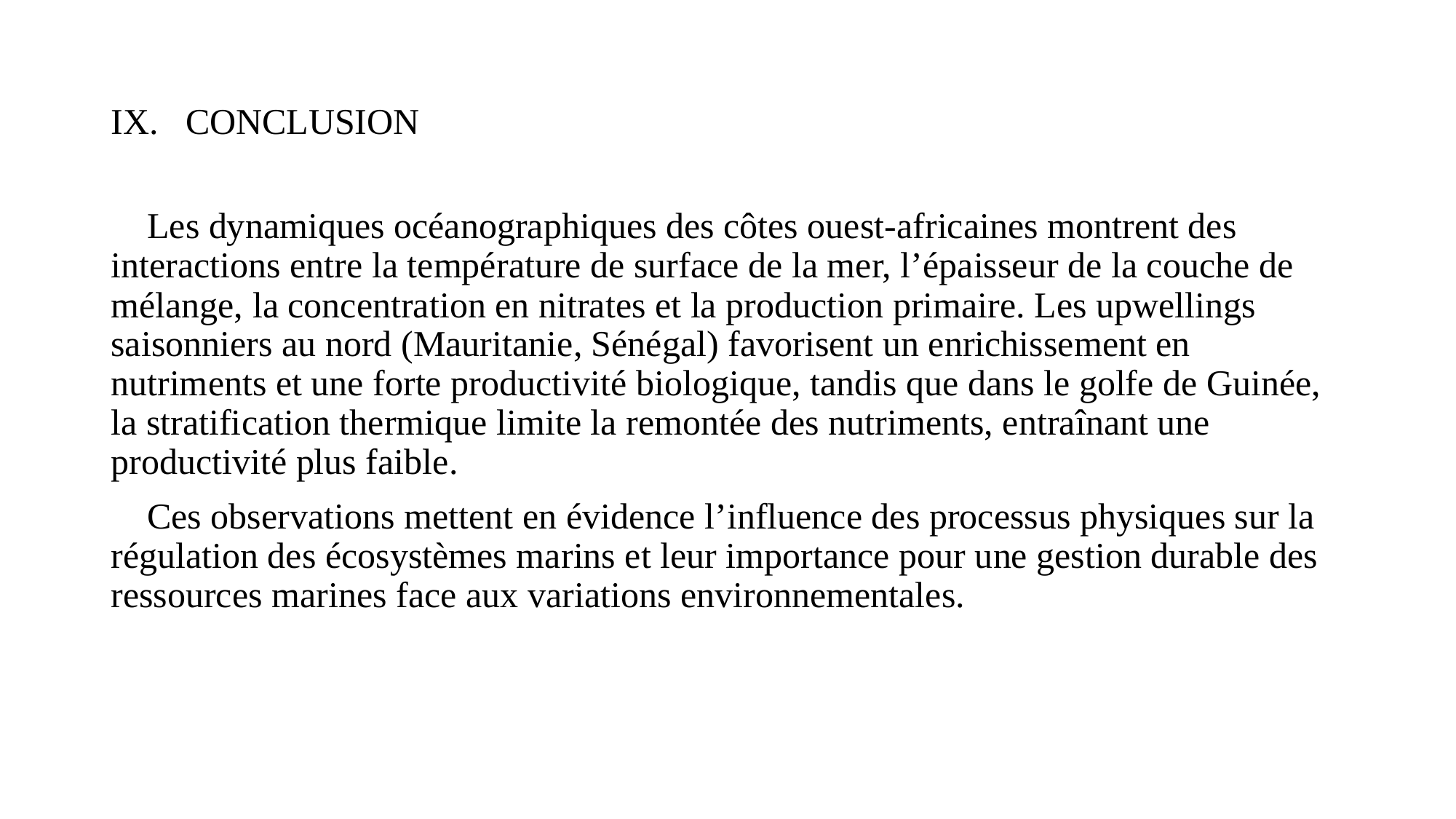

# IX.   CONCLUSION
    Les dynamiques océanographiques des côtes ouest-africaines montrent des interactions entre la température de surface de la mer, l’épaisseur de la couche de mélange, la concentration en nitrates et la production primaire. Les upwellings saisonniers au nord (Mauritanie, Sénégal) favorisent un enrichissement en nutriments et une forte productivité biologique, tandis que dans le golfe de Guinée, la stratification thermique limite la remontée des nutriments, entraînant une productivité plus faible.
    Ces observations mettent en évidence l’influence des processus physiques sur la régulation des écosystèmes marins et leur importance pour une gestion durable des ressources marines face aux variations environnementales.